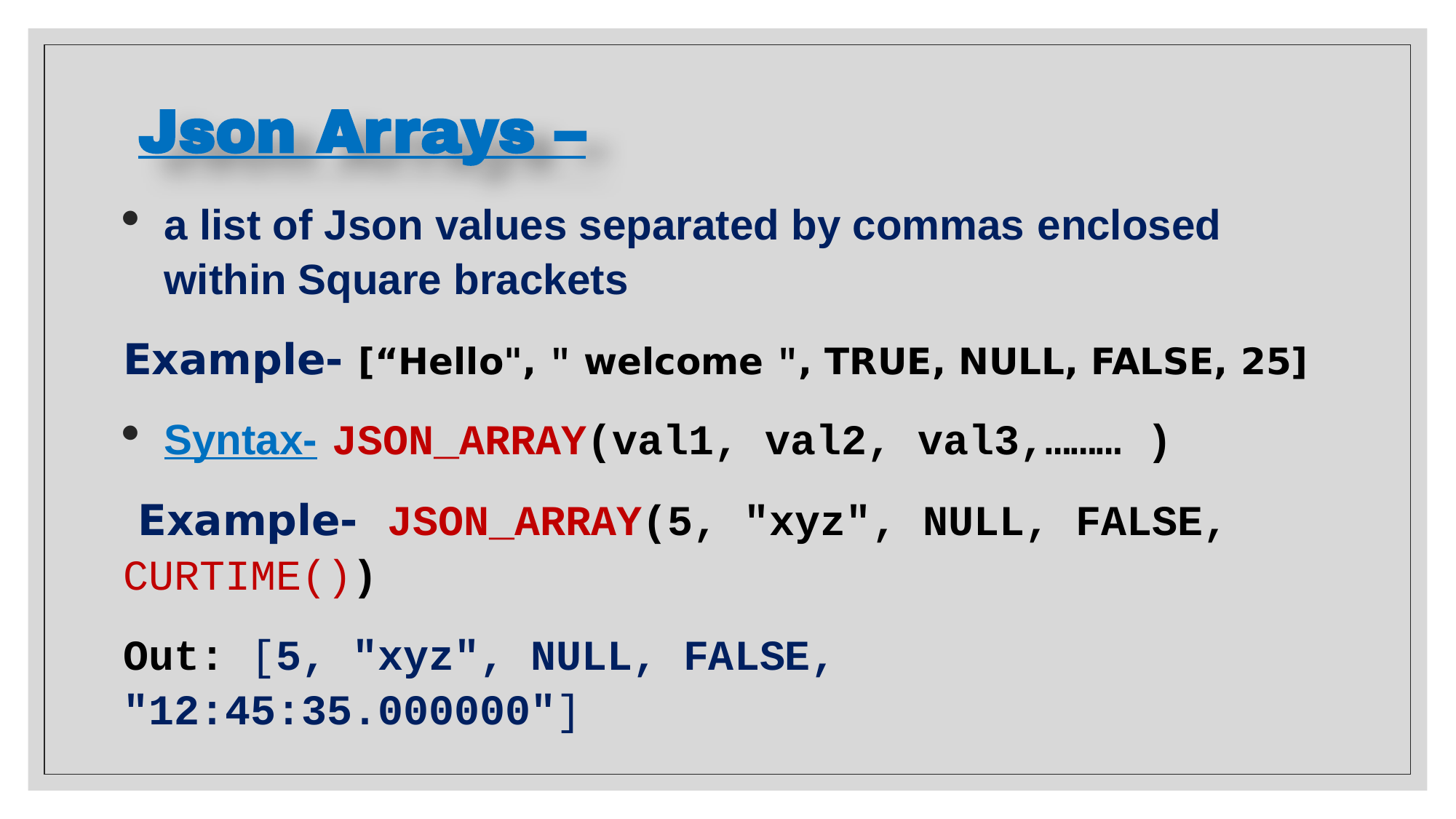

# Json Arrays –
a list of Json values separated by commas enclosed within Square brackets
Example- [“Hello", " welcome ", TRUE, NULL, FALSE, 25]
Syntax- JSON_ARRAY(val1, val2, val3,……… )
 Example-  JSON_ARRAY(5, "xyz", NULL, FALSE, CURTIME())
Out: [5, "xyz", NULL, FALSE, "12:45:35.000000"]